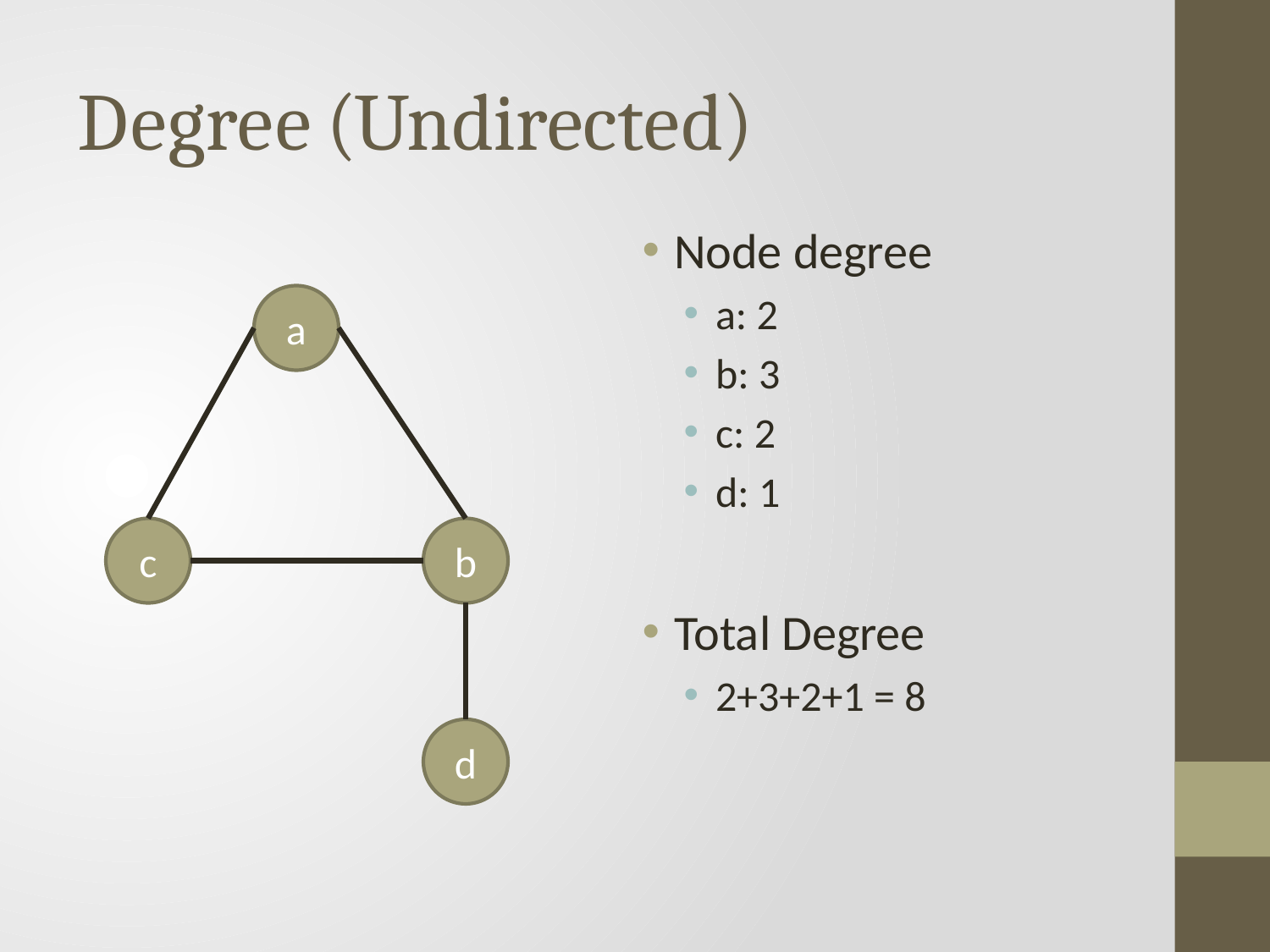

# Degree (Undirected)
Node degree
a: 2
b: 3
c: 2
d: 1

Total Degree
2+3+2+1 = 8
a
c
b
d